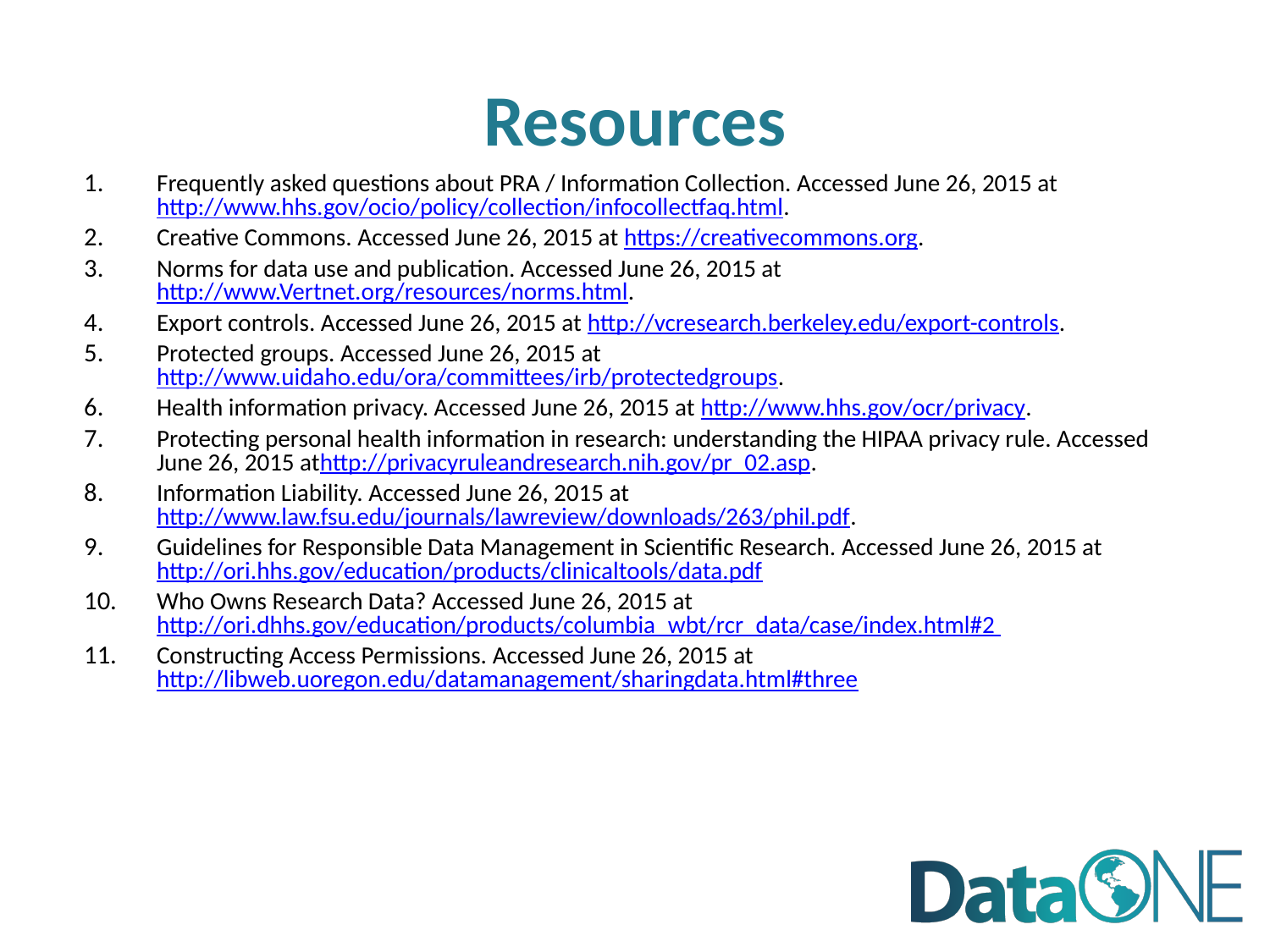

# Resources
Frequently asked questions about PRA / Information Collection. Accessed June 26, 2015 at http://www.hhs.gov/ocio/policy/collection/infocollectfaq.html.
Creative Commons. Accessed June 26, 2015 at https://creativecommons.org.
Norms for data use and publication. Accessed June 26, 2015 at http://www.Vertnet.org/resources/norms.html.
Export controls. Accessed June 26, 2015 at http://vcresearch.berkeley.edu/export-controls.
Protected groups. Accessed June 26, 2015 at http://www.uidaho.edu/ora/committees/irb/protectedgroups.
Health information privacy. Accessed June 26, 2015 at http://www.hhs.gov/ocr/privacy.
Protecting personal health information in research: understanding the HIPAA privacy rule. Accessed June 26, 2015 athttp://privacyruleandresearch.nih.gov/pr_02.asp.
Information Liability. Accessed June 26, 2015 at http://www.law.fsu.edu/journals/lawreview/downloads/263/phil.pdf.
Guidelines for Responsible Data Management in Scientific Research. Accessed June 26, 2015 at http://ori.hhs.gov/education/products/clinicaltools/data.pdf
Who Owns Research Data? Accessed June 26, 2015 at http://ori.dhhs.gov/education/products/columbia_wbt/rcr_data/case/index.html#2
Constructing Access Permissions. Accessed June 26, 2015 at http://libweb.uoregon.edu/datamanagement/sharingdata.html#three